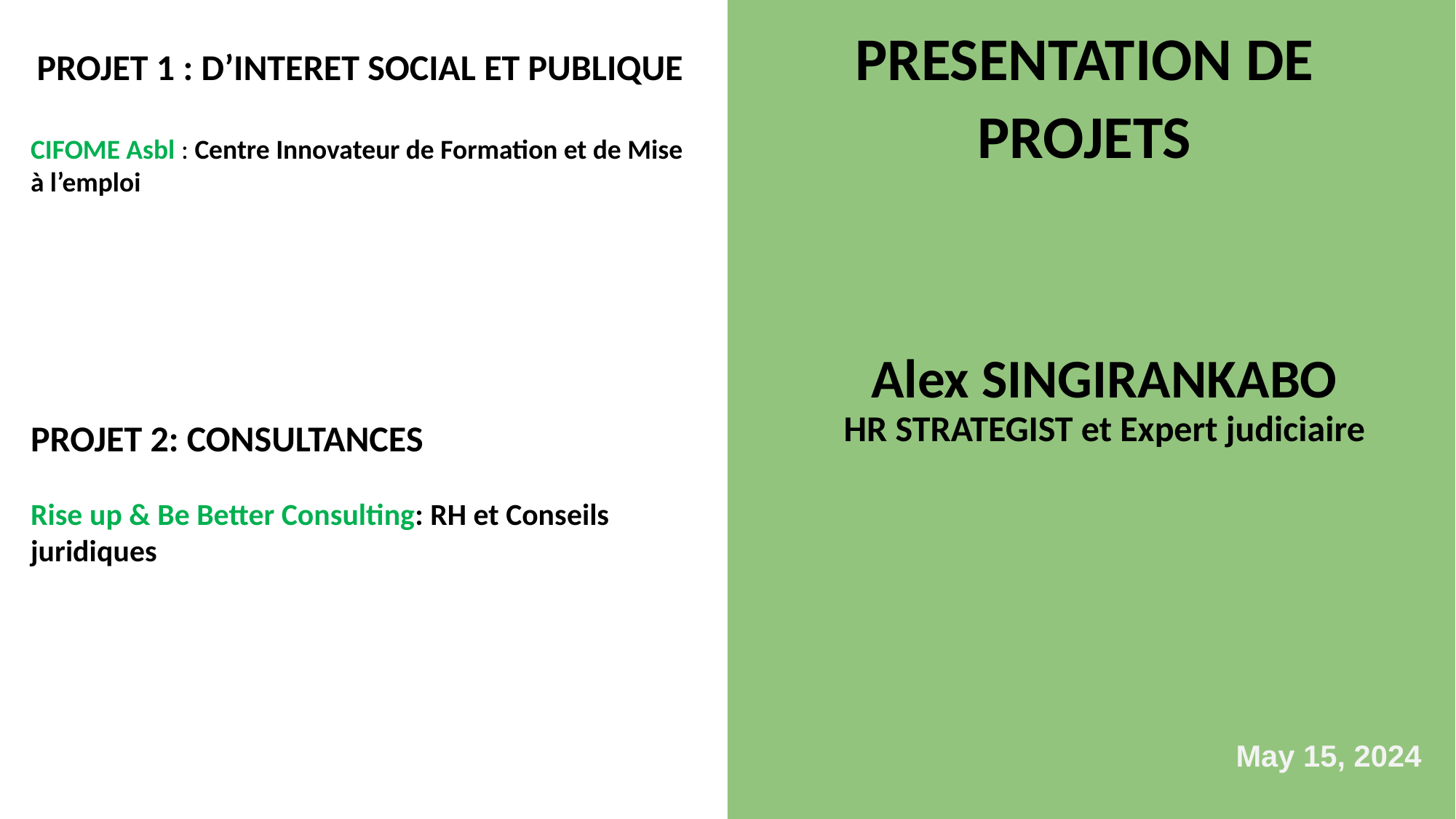

PRESENTATION DE PROJETS
 PROJET 1 : D’INTERET SOCIAL ET PUBLIQUE

CIFOME Asbl : Centre Innovateur de Formation et de Mise à l’emploi
# Alex SINGIRANKABO HR STRATEGIST et Expert judiciaire
PROJET 2: CONSULTANCES

Rise up & Be Better Consulting: RH et Conseils juridiques
May 15, 2024